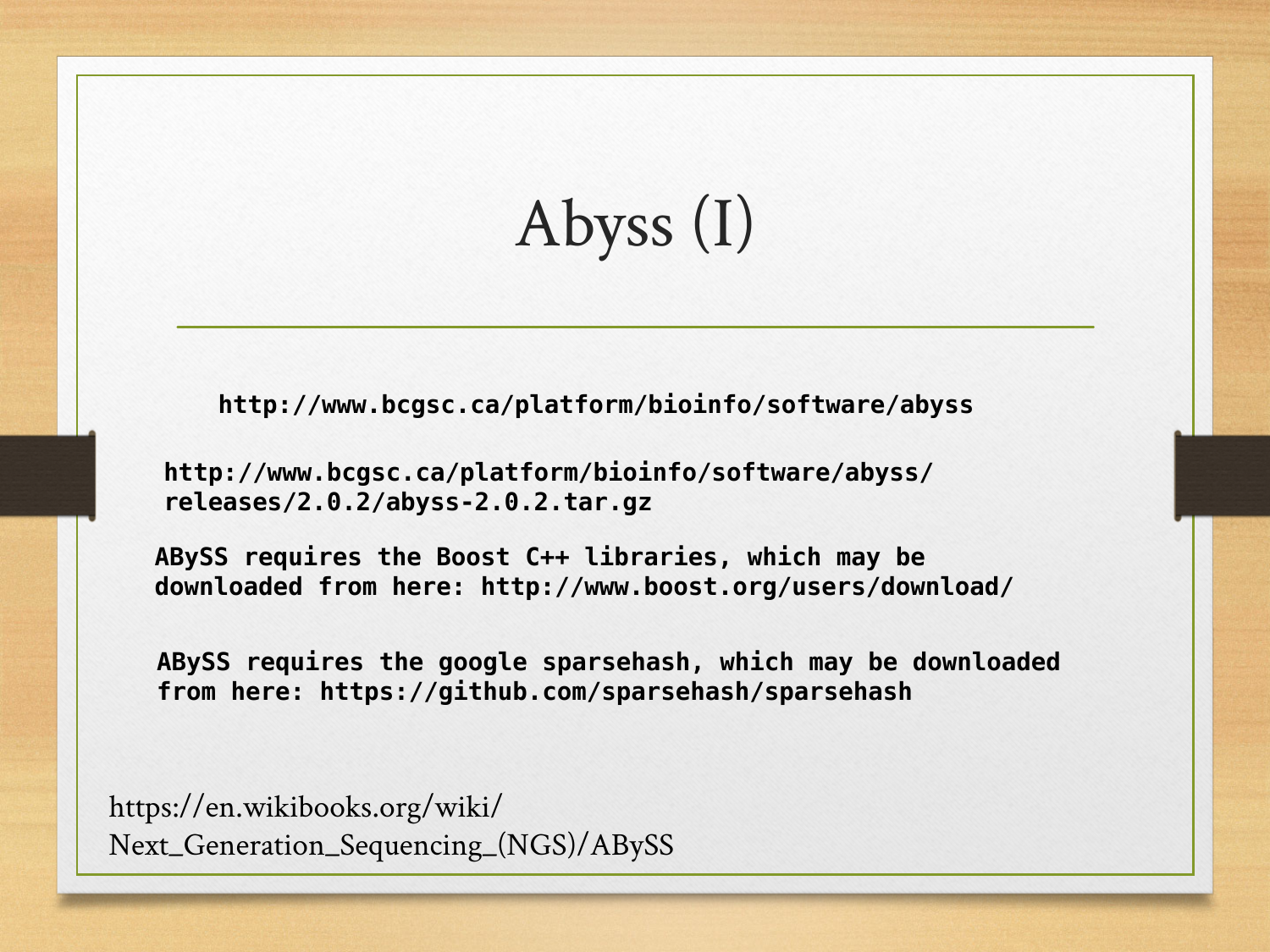

# Abyss (I)
http://www.bcgsc.ca/platform/bioinfo/software/abyss
http://www.bcgsc.ca/platform/bioinfo/software/abyss/releases/2.0.2/abyss-2.0.2.tar.gz
ABySS requires the Boost C++ libraries, which may be downloaded from here: http://www.boost.org/users/download/
ABySS requires the google sparsehash, which may be downloaded from here: https://github.com/sparsehash/sparsehash
https://en.wikibooks.org/wiki/Next_Generation_Sequencing_(NGS)/ABySS